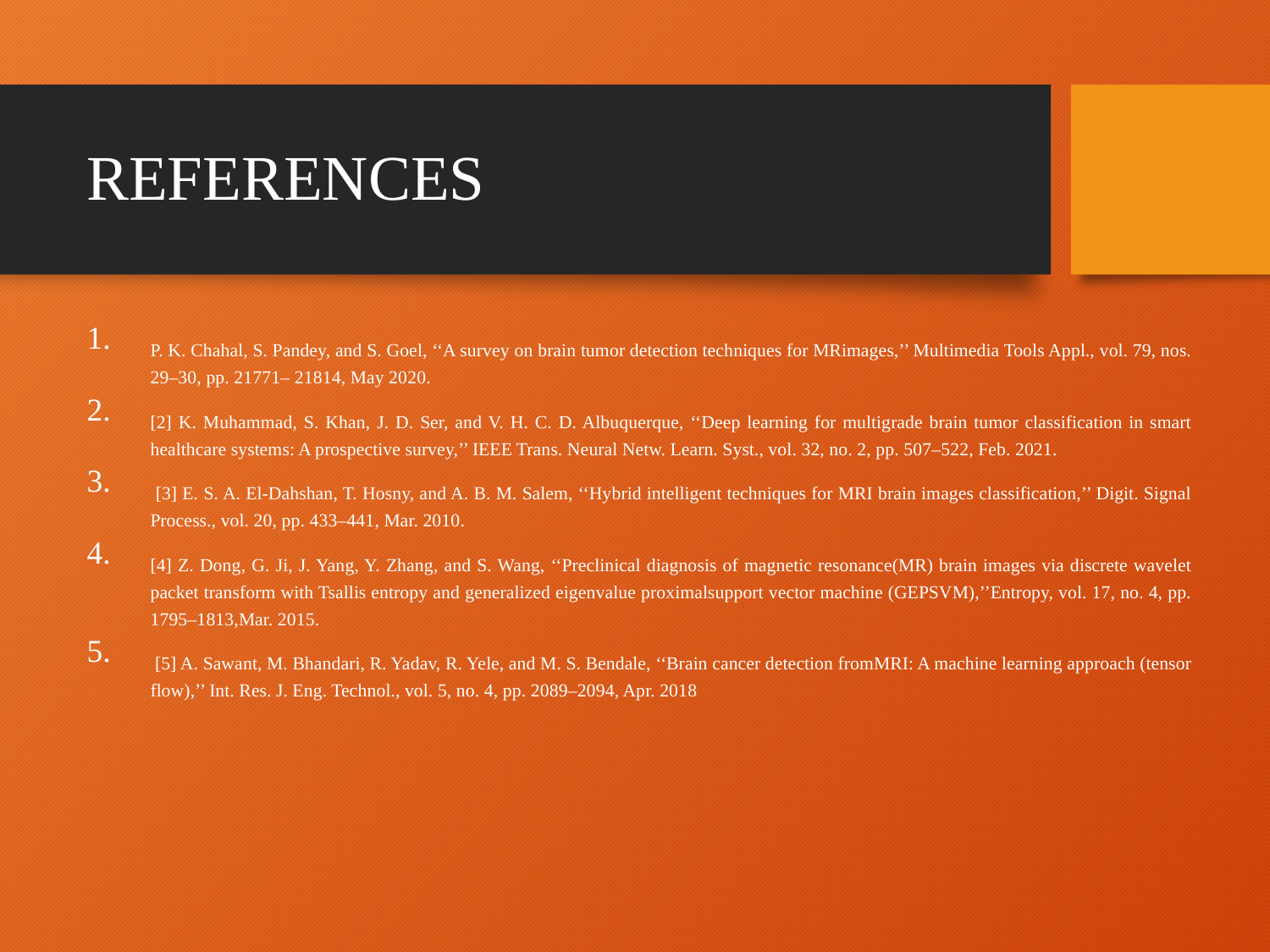

# REFERENCES
P. K. Chahal, S. Pandey, and S. Goel, ‘‘A survey on brain tumor detection techniques for MRimages,’’ Multimedia Tools Appl., vol. 79, nos. 29–30, pp. 21771– 21814, May 2020.
[2] K. Muhammad, S. Khan, J. D. Ser, and V. H. C. D. Albuquerque, ‘‘Deep learning for multigrade brain tumor classification in smart healthcare systems: A prospective survey,’’ IEEE Trans. Neural Netw. Learn. Syst., vol. 32, no. 2, pp. 507–522, Feb. 2021.
 [3] E. S. A. El-Dahshan, T. Hosny, and A. B. M. Salem, ‘‘Hybrid intelligent techniques for MRI brain images classification,’’ Digit. Signal Process., vol. 20, pp. 433–441, Mar. 2010.
[4] Z. Dong, G. Ji, J. Yang, Y. Zhang, and S. Wang, ‘‘Preclinical diagnosis of magnetic resonance(MR) brain images via discrete wavelet packet transform with Tsallis entropy and generalized eigenvalue proximalsupport vector machine (GEPSVM),’’Entropy, vol. 17, no. 4, pp. 1795–1813,Mar. 2015.
 [5] A. Sawant, M. Bhandari, R. Yadav, R. Yele, and M. S. Bendale, ‘‘Brain cancer detection fromMRI: A machine learning approach (tensor flow),’’ Int. Res. J. Eng. Technol., vol. 5, no. 4, pp. 2089–2094, Apr. 2018